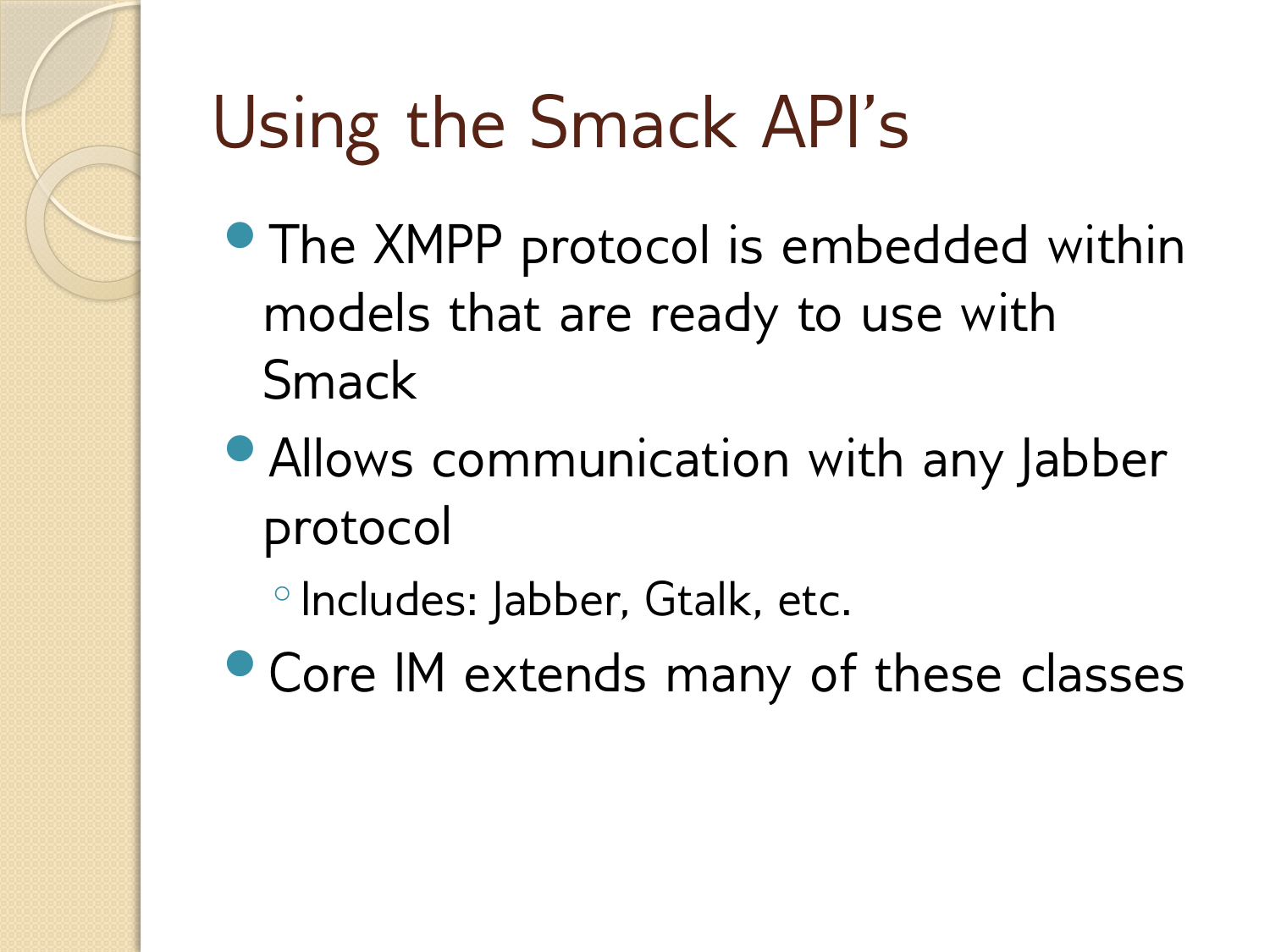

# Using the Smack API’s
The XMPP protocol is embedded within models that are ready to use with Smack
Allows communication with any Jabber protocol
Includes: Jabber, Gtalk, etc.
Core IM extends many of these classes